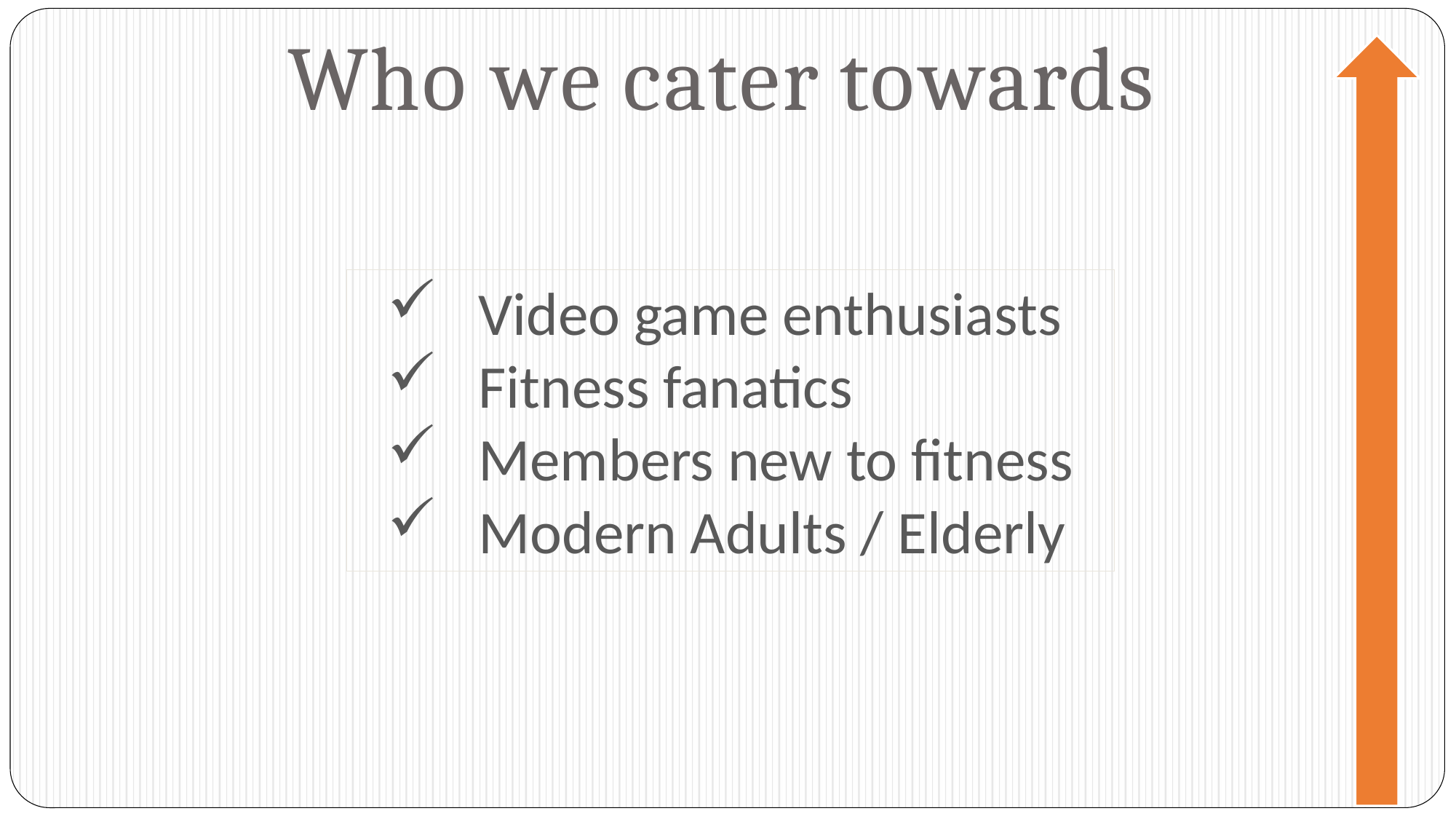

# Who we cater towards
   Video game enthusiasts
   Fitness fanatics
   Members new to fitness
   Modern Adults / Elderly